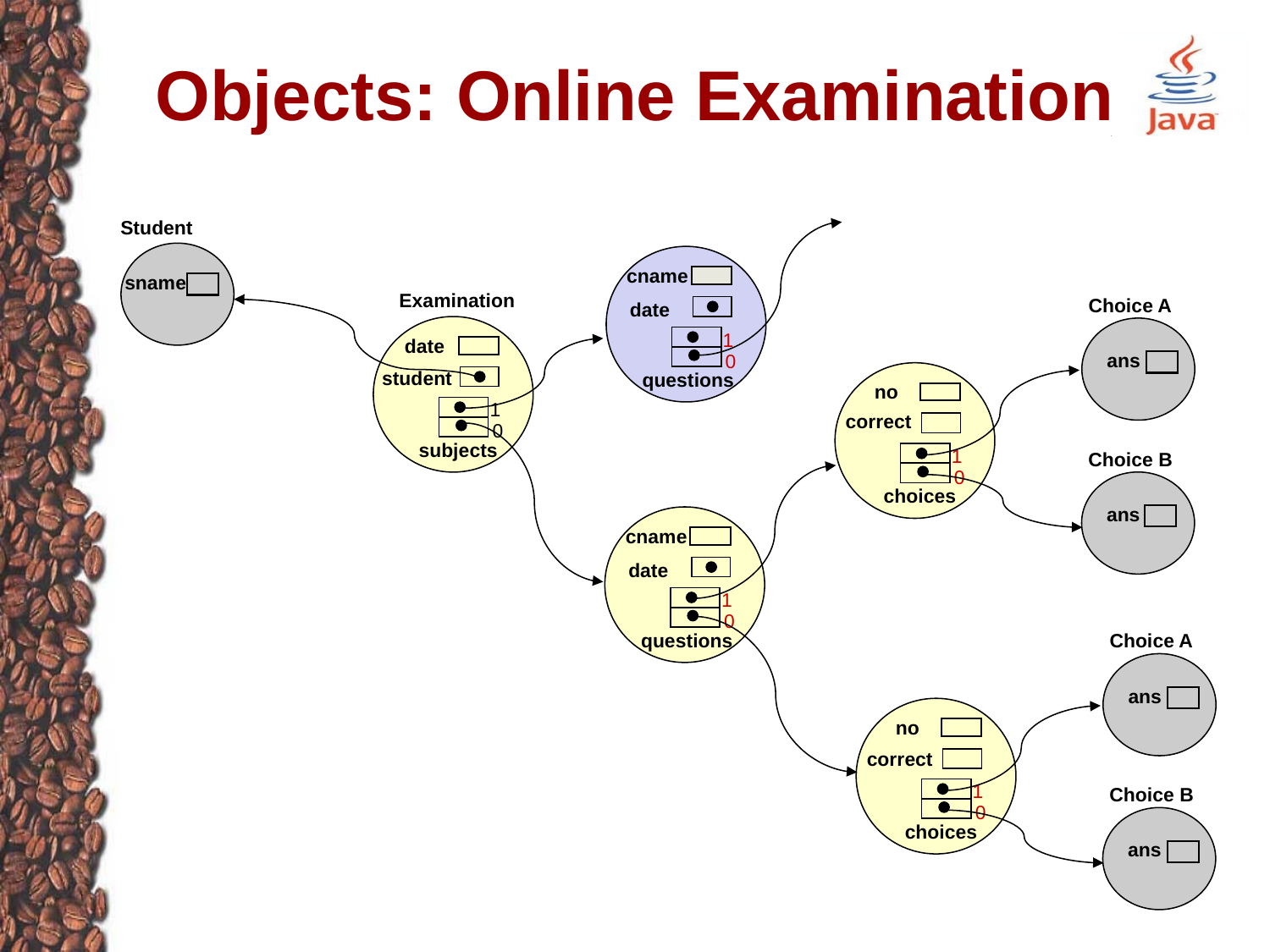

# Objects: Online Examination

Student
Subject

cname
sname

Examination
Choice A
date

1

date
Question

0
ans

student

questions

no

1

correct
0

subjects
1
Choice B

0

Subject

choices
ans

cname

date

1

0

Choice A
questions

Question
ans

no

correct

1
Choice B

0

choices
ans